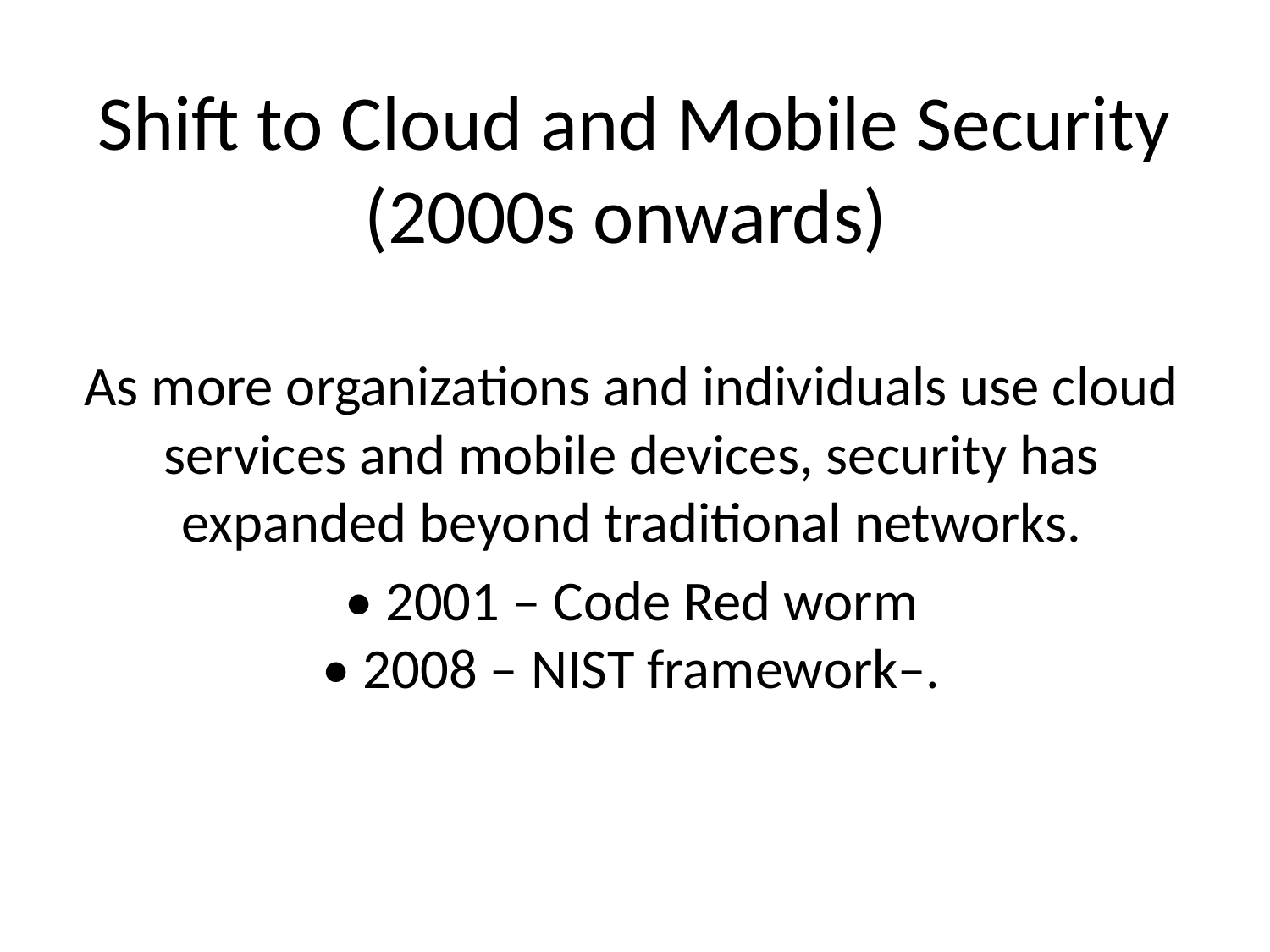

# Shift to Cloud and Mobile Security (2000s onwards)
As more organizations and individuals use cloud services and mobile devices, security has expanded beyond traditional networks.
• 2001 – Code Red worm
• 2008 – NIST framework–.